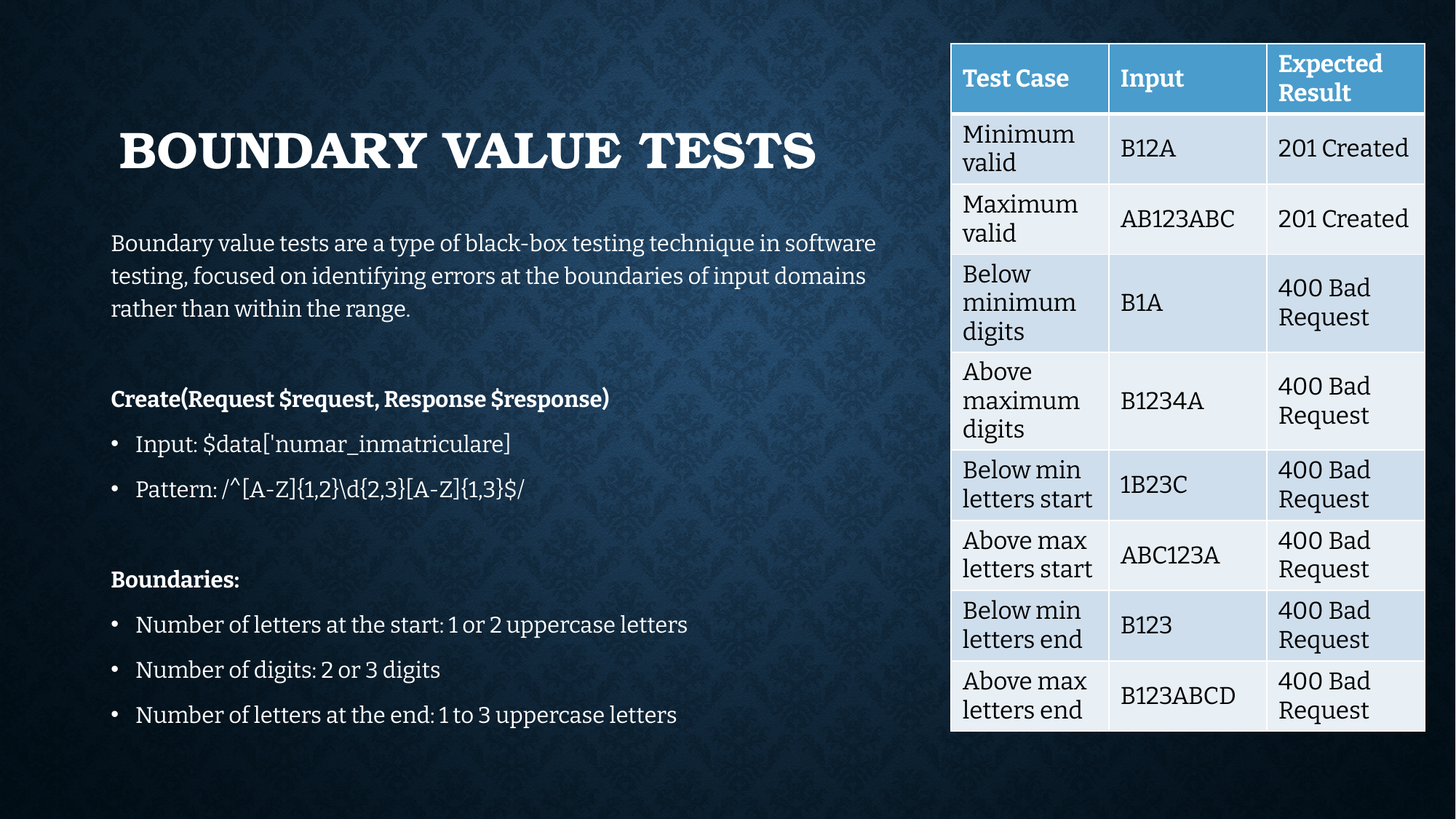

| Test Case | Input | Expected Result |
| --- | --- | --- |
| Minimum valid | B12A | 201 Created |
| Maximum valid | AB123ABC | 201 Created |
| Below minimum digits | B1A | 400 Bad Request |
| Above maximum digits | B1234A | 400 Bad Request |
| Below min letters start | 1B23C | 400 Bad Request |
| Above max letters start | ABC123A | 400 Bad Request |
| Below min letters end | B123 | 400 Bad Request |
| Above max letters end | B123ABCD | 400 Bad Request |
# Boundary Value Tests
Boundary value tests are a type of black-box testing technique in software testing, focused on identifying errors at the boundaries of input domains rather than within the range.

Create(Request $request, Response $response)
Input: $data['numar_inmatriculare]
Pattern: /^[A-Z]{1,2}\d{2,3}[A-Z]{1,3}$/

Boundaries:
Number of letters at the start: 1 or 2 uppercase letters
Number of digits: 2 or 3 digits
Number of letters at the end: 1 to 3 uppercase letters